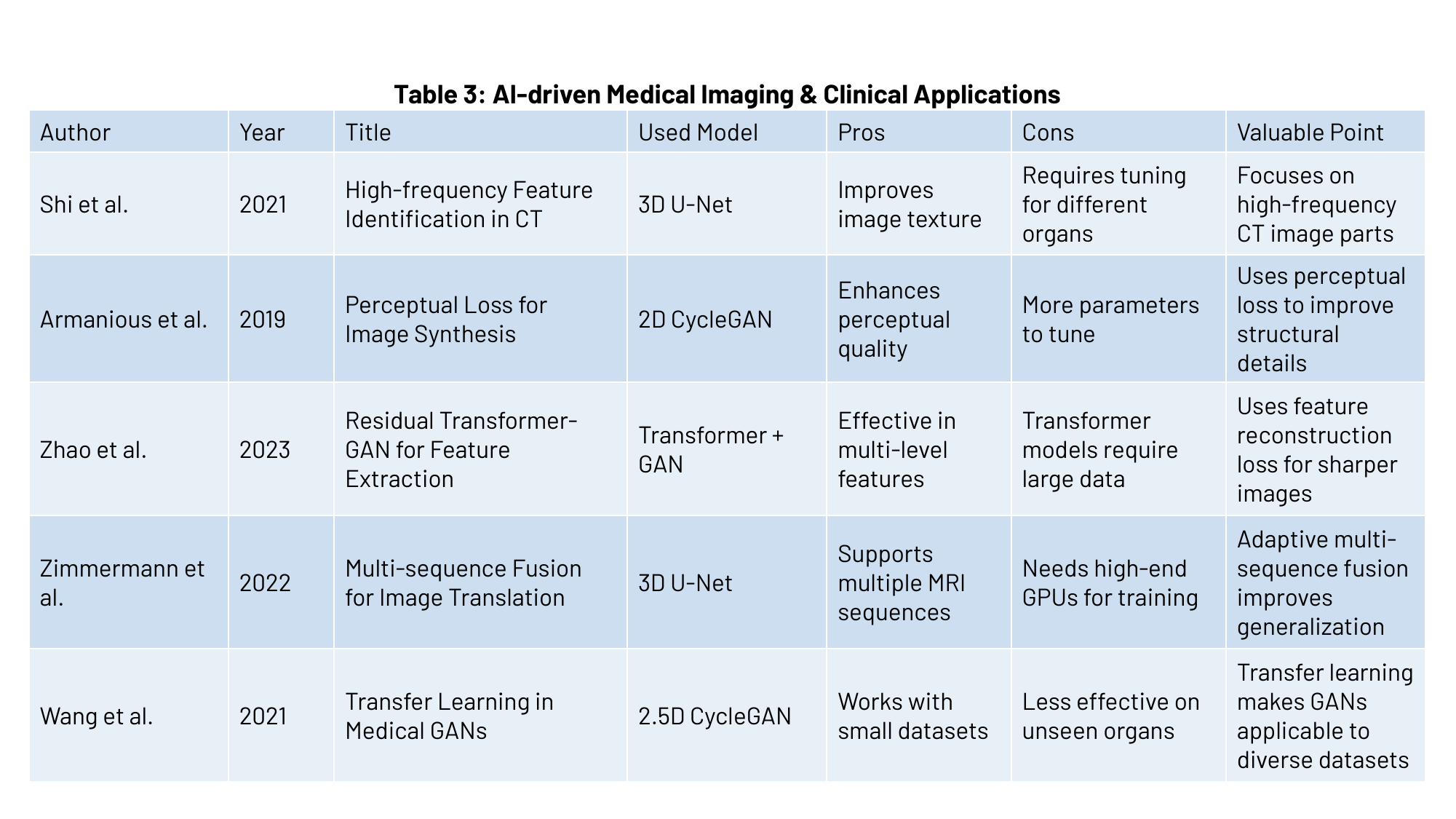

# Table 3: AI-driven Medical Imaging & Clinical Applications

| Author | Year | Title | Used Model | Pros | Cons | Valuable Point |
| --- | --- | --- | --- | --- | --- | --- |
| Shi et al. | 2021 | High-frequency Feature Identification in CT | 3D U-Net | Improves image texture | Requires tuning for different organs | Focuses on high-frequency CT image parts |
| Armanious et al. | 2019 | Perceptual Loss for Image Synthesis | 2D CycleGAN | Enhances perceptual quality | More parameters to tune | Uses perceptual loss to improve structural details |
| Zhao et al. | 2023 | Residual Transformer-GAN for Feature Extraction | Transformer + GAN | Effective in multi-level features | Transformer models require large data | Uses feature reconstruction loss for sharper images |
| Zimmermann et al. | 2022 | Multi-sequence Fusion for Image Translation | 3D U-Net | Supports multiple MRI sequences | Needs high-end GPUs for training | Adaptive multi-sequence fusion improves generalization |
| Wang et al. | 2021 | Transfer Learning in Medical GANs | 2.5D CycleGAN | Works with small datasets | Less effective on unseen organs | Transfer learning makes GANs applicable to diverse datasets |